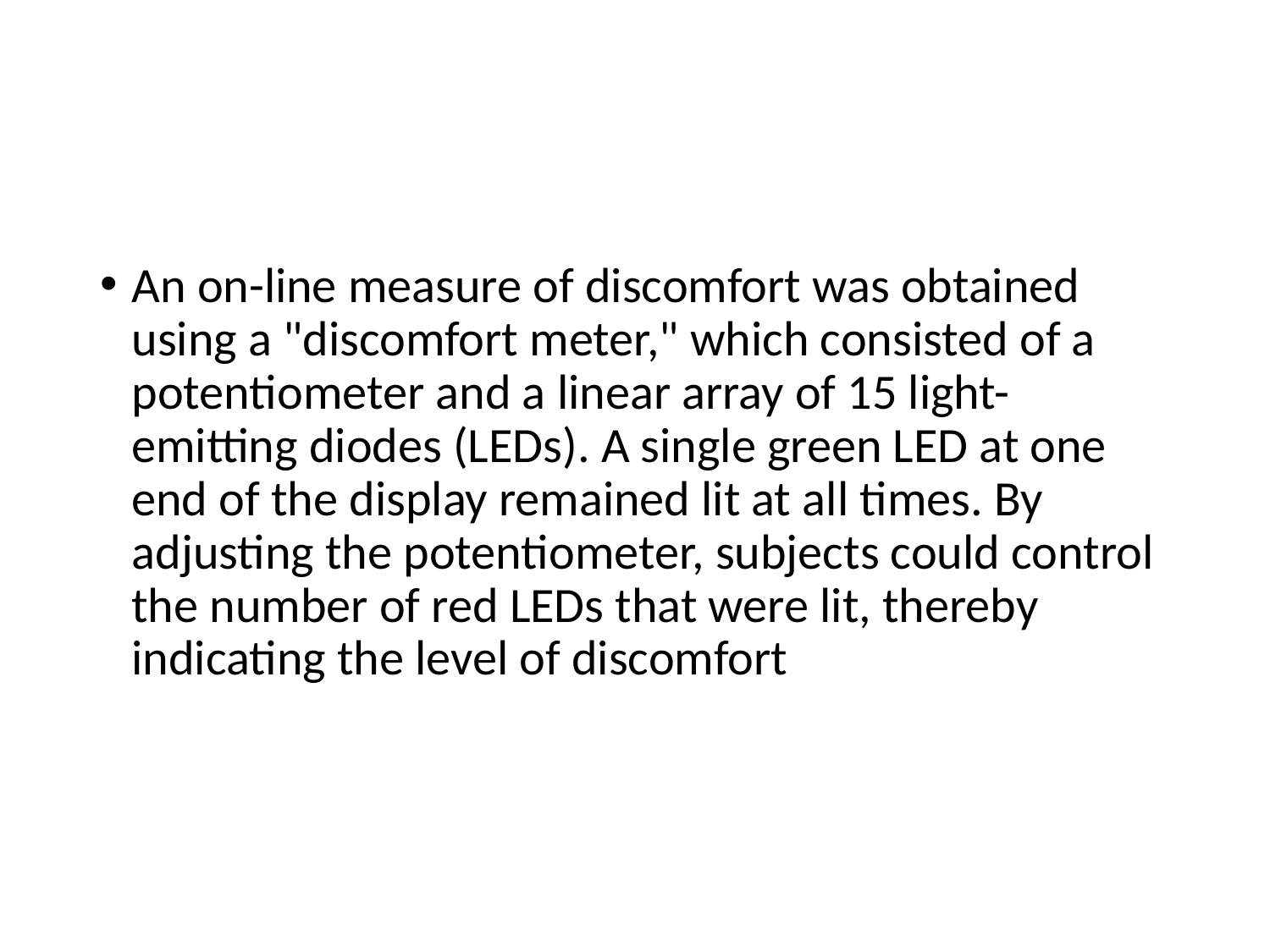

#
An on-line measure of discomfort was obtained using a "discomfort meter," which consisted of a potentiometer and a linear array of 15 light-emitting diodes (LEDs). A single green LED at one end of the display remained lit at all times. By adjusting the potentiometer, subjects could control the number of red LEDs that were lit, thereby indicating the level of discomfort